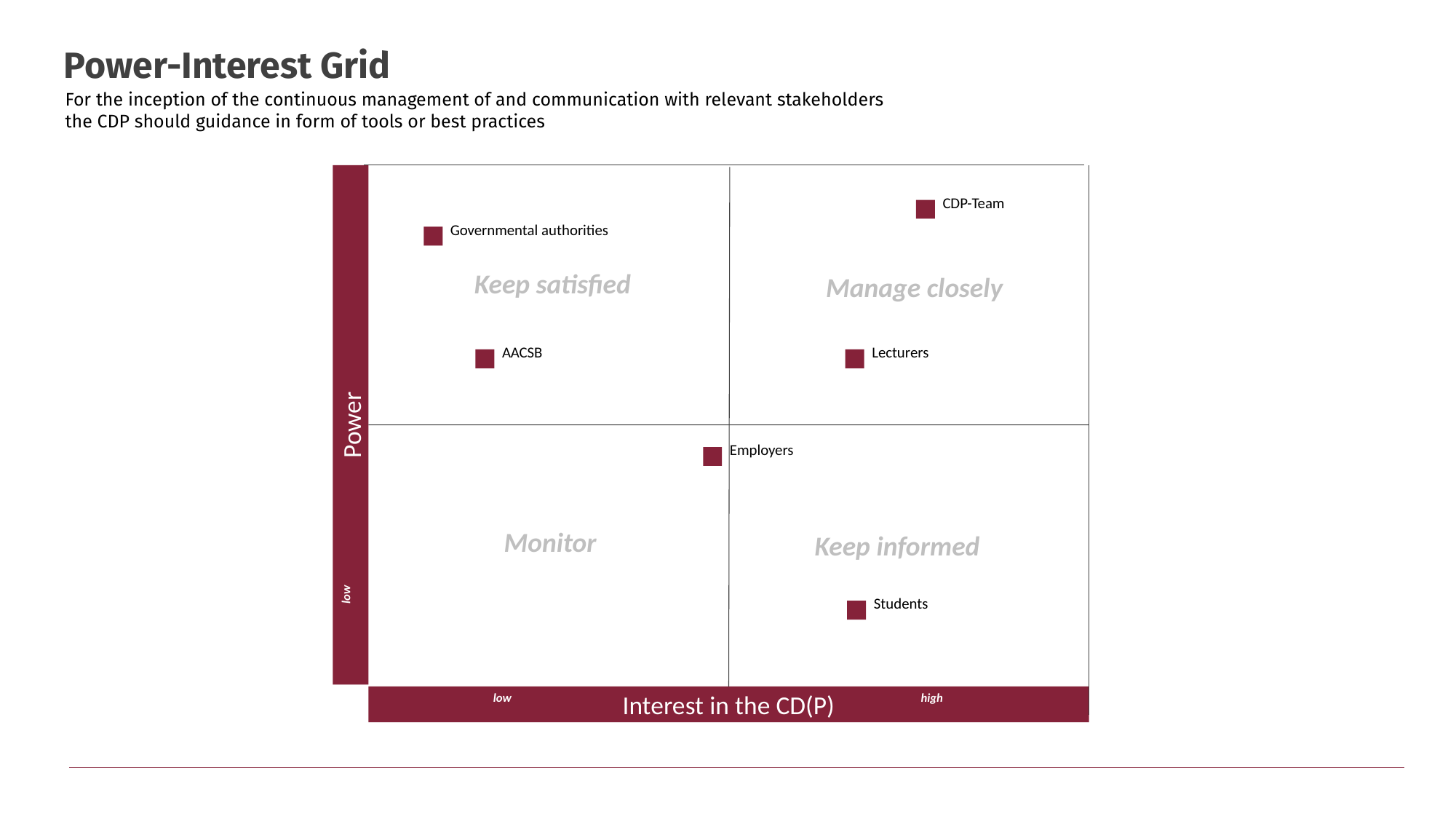

Power-Interest Grid
For the inception of the continuous management of and communication with relevant stakeholders
the CDP should guidance in form of tools or best practices
CDP-Team

Governmental authorities

Keep satisfied
Manage closely
AACSB
Lecturers
high

high
low
Power
Employers

low
Monitor
Keep informed
Students

Interest in the CD(P)